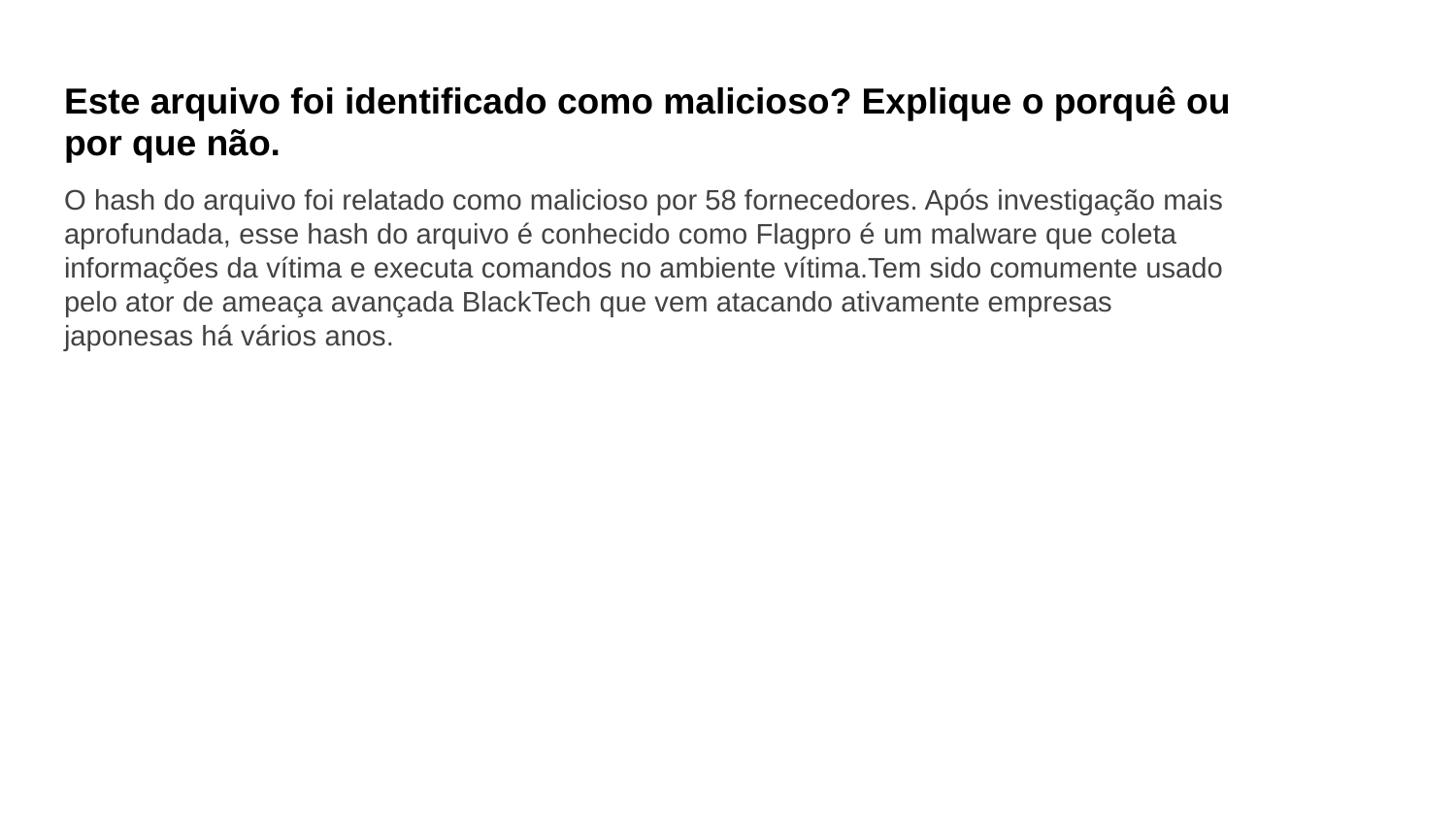

Este arquivo foi identificado como malicioso? Explique o porquê ou por que não.

O hash do arquivo foi relatado como malicioso por 58 fornecedores. Após investigação mais aprofundada, esse hash do arquivo é conhecido como Flagpro é um malware que coleta informações da vítima e executa comandos no ambiente vítima.Tem sido comumente usado pelo ator de ameaça avançada BlackTech que vem atacando ativamente empresas japonesas há vários anos.